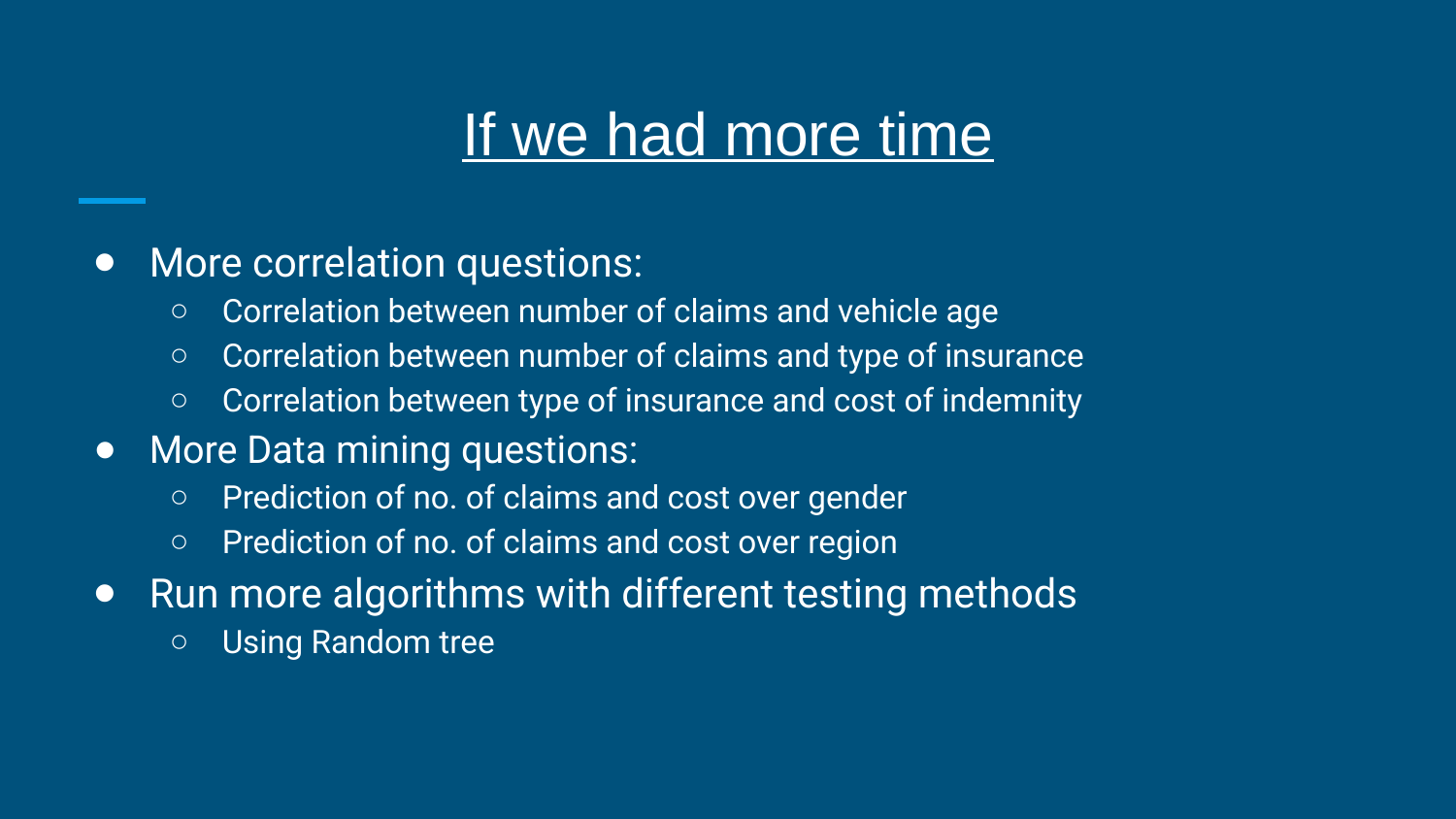

# If we had more time
More correlation questions:
Correlation between number of claims and vehicle age
Correlation between number of claims and type of insurance
Correlation between type of insurance and cost of indemnity
More Data mining questions:
Prediction of no. of claims and cost over gender
Prediction of no. of claims and cost over region
Run more algorithms with different testing methods
Using Random tree